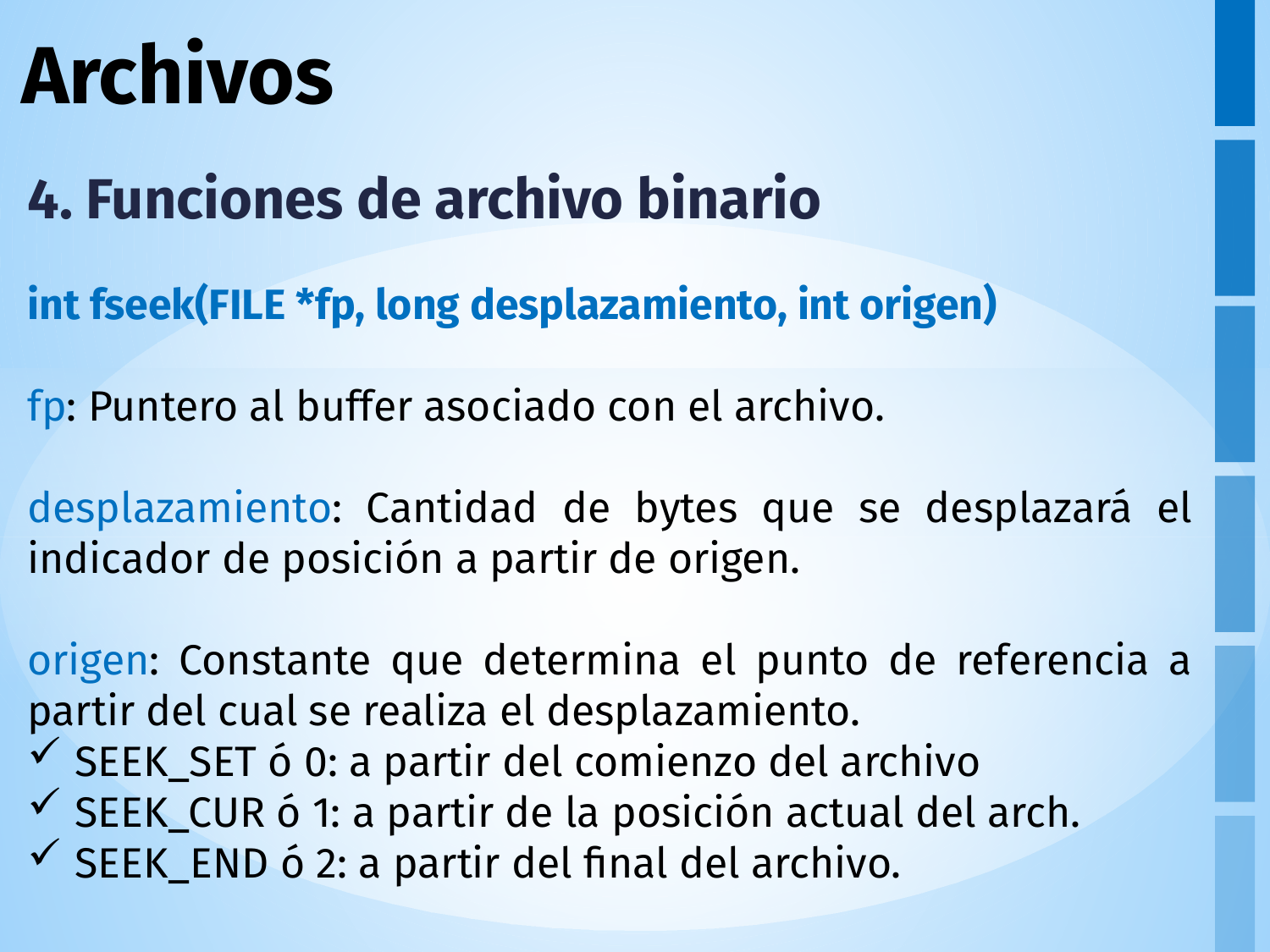

# Archivos
4. Funciones de archivo binario
int fseek(FILE *fp, long desplazamiento, int origen)

fp: Puntero al buffer asociado con el archivo.

desplazamiento: Cantidad de bytes que se desplazará el indicador de posición a partir de origen.

origen: Constante que determina el punto de referencia a partir del cual se realiza el desplazamiento.
SEEK_SET ó 0: a partir del comienzo del archivo
SEEK_CUR ó 1: a partir de la posición actual del arch.
SEEK_END ó 2: a partir del final del archivo.